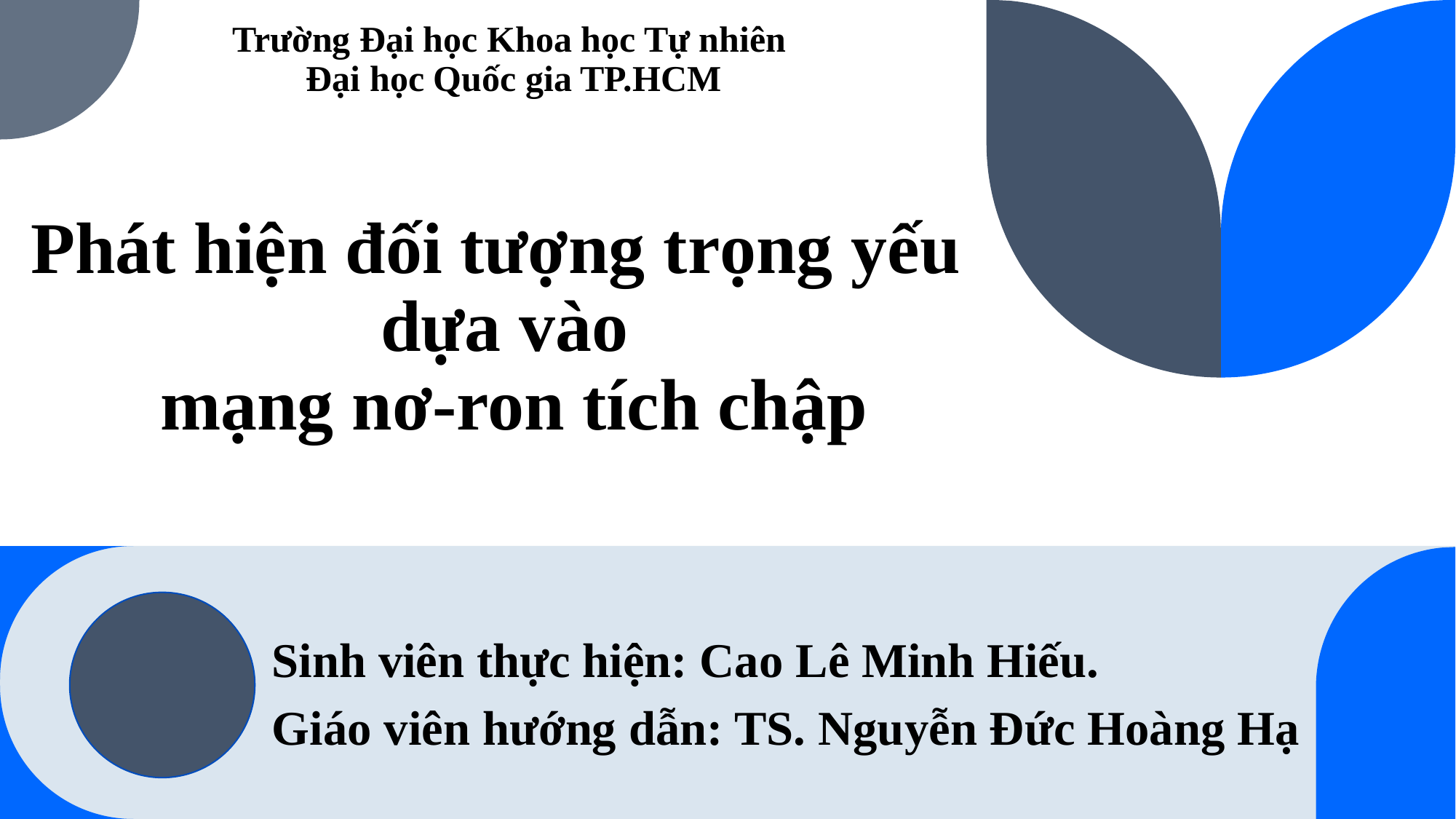

Trường Đại học Khoa học Tự nhiên  Đại học Quốc gia TP.HCM
# Phát hiện đối tượng trọng yếu dựa vào mạng nơ-ron tích chập
Sinh viên thực hiện: Cao Lê Minh Hiếu.
Giáo viên hướng dẫn: TS. Nguyễn Đức Hoàng Hạ